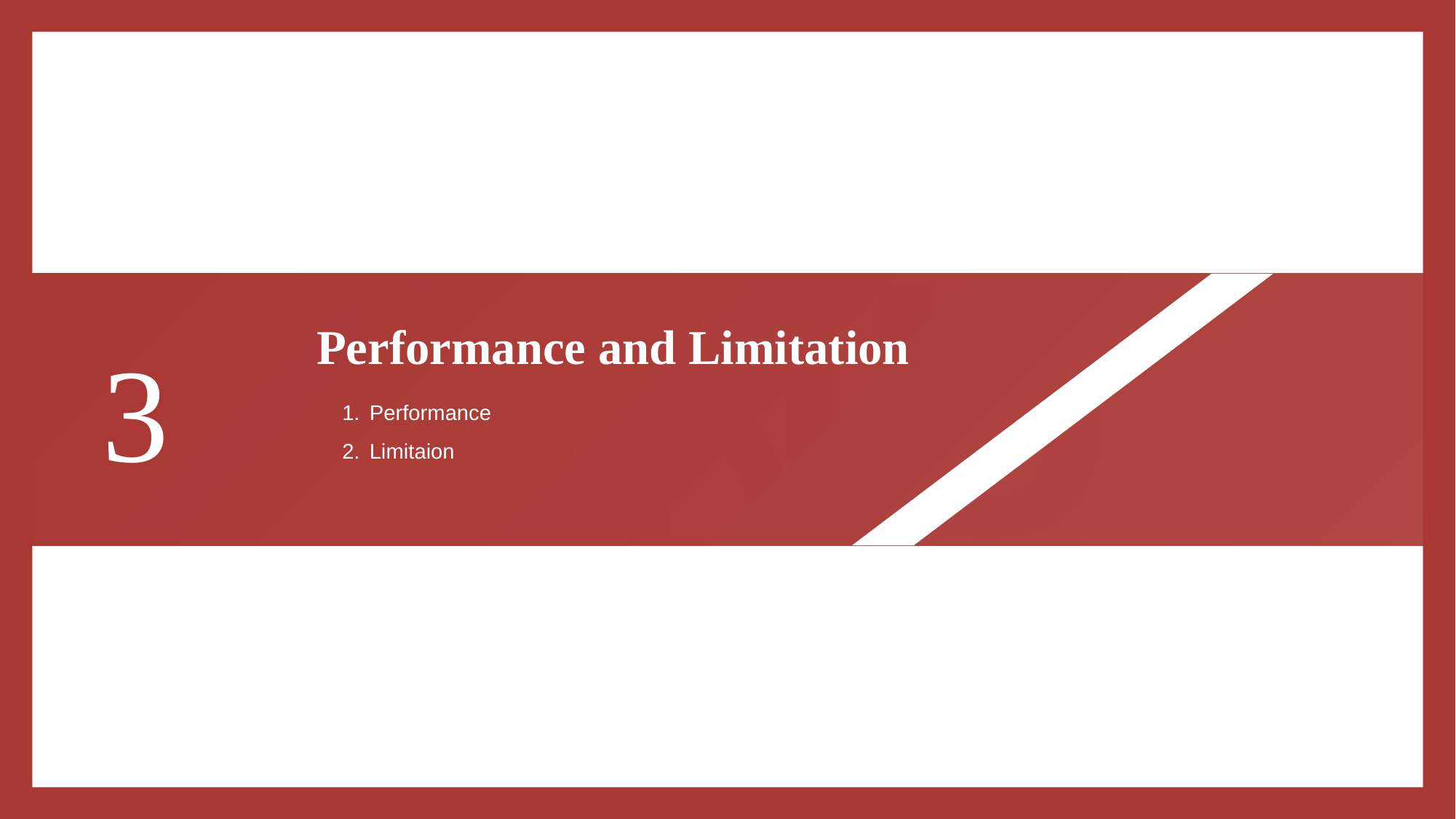

HNU

Performance and Limitation
3
Performance
Limitaion